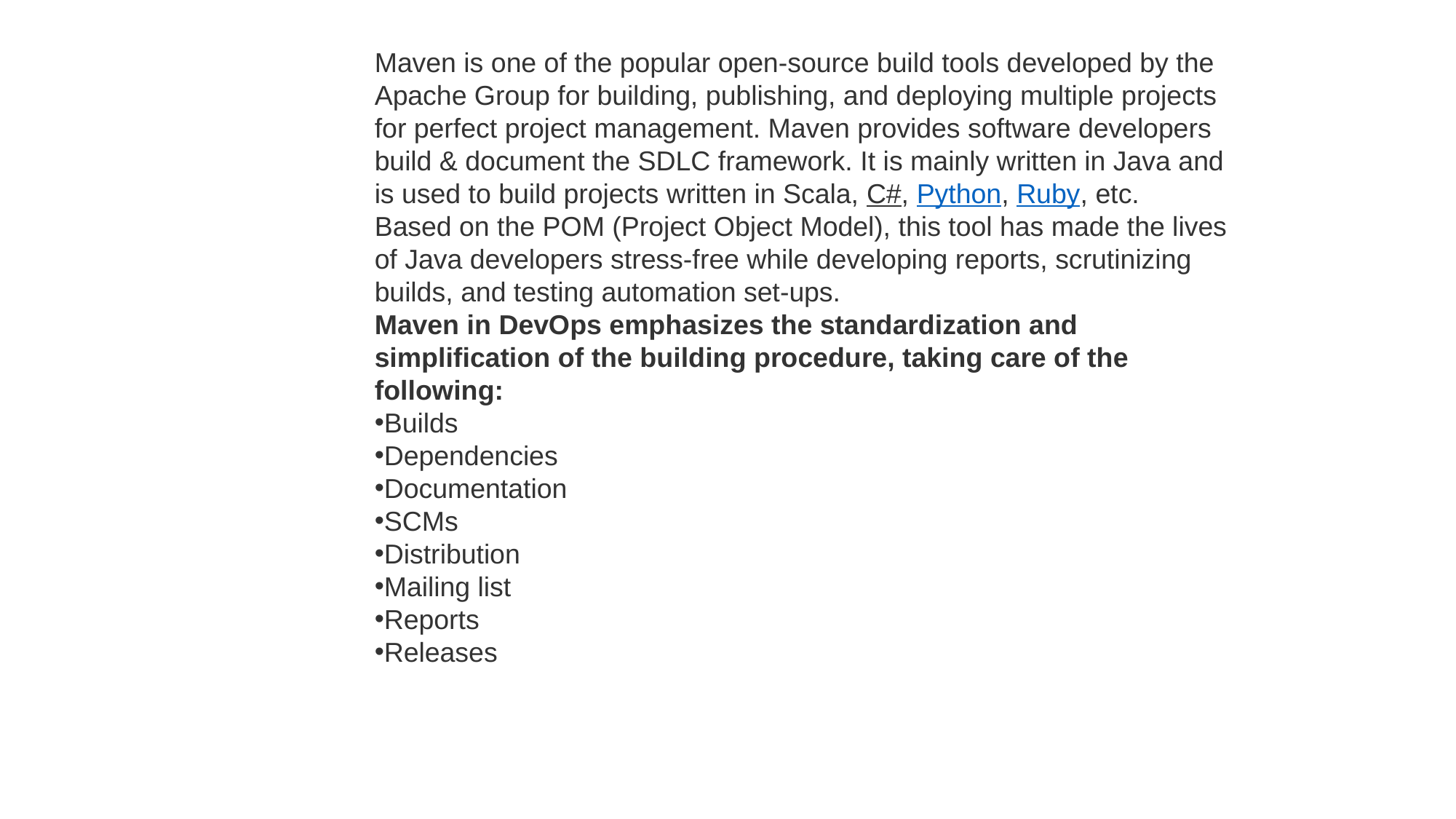

Maven is one of the popular open-source build tools developed by the Apache Group for building, publishing, and deploying multiple projects for perfect project management. Maven provides software developers build & document the SDLC framework. It is mainly written in Java and is used to build projects written in Scala, C#, Python, Ruby, etc.
Based on the POM (Project Object Model), this tool has made the lives of Java developers stress-free while developing reports, scrutinizing builds, and testing automation set-ups.
Maven in DevOps emphasizes the standardization and simplification of the building procedure, taking care of the following:
Builds
Dependencies
Documentation
SCMs
Distribution
Mailing list
Reports
Releases